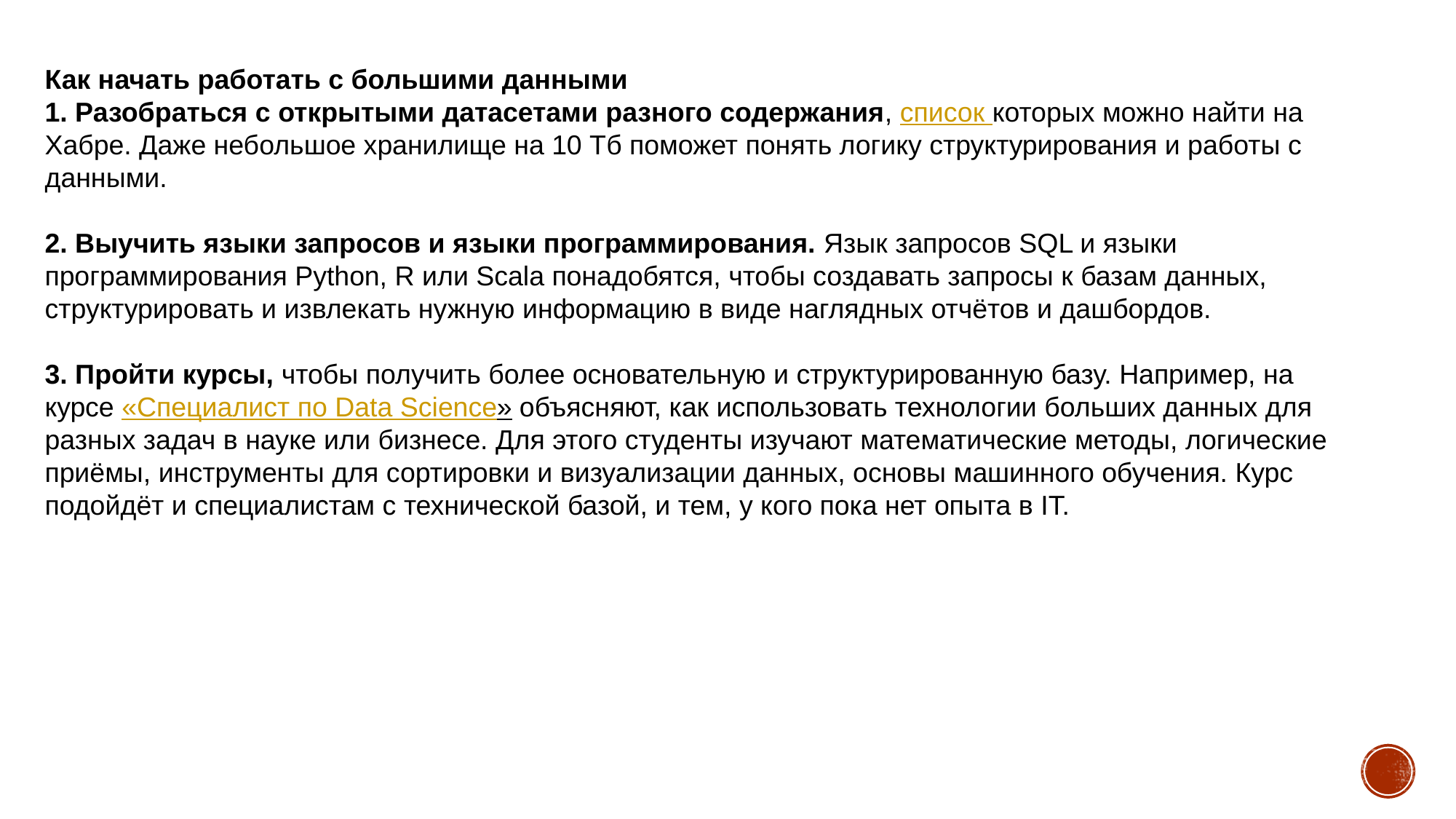

Как начать работать с большими данными
1. Разобраться с открытыми датасетами разного содержания, список которых можно найти на Хабре. Даже небольшое хранилище на 10 Тб поможет понять логику структурирования и работы с данными.
2. Выучить языки запросов и языки программирования. Язык запросов SQL и языки программирования Python, R или Scala понадобятся, чтобы создавать запросы к базам данных, структурировать и извлекать нужную информацию в виде наглядных отчётов и дашбордов.
3. Пройти курсы, чтобы получить более основательную и структурированную базу. Например, на курсе «Специалист по Data Science» объясняют, как использовать технологии больших данных для разных задач в науке или бизнесе. Для этого студенты изучают математические методы, логические приёмы, инструменты для сортировки и визуализации данных, основы машинного обучения. Курс подойдёт и специалистам с технической базой, и тем, у кого пока нет опыта в IT.